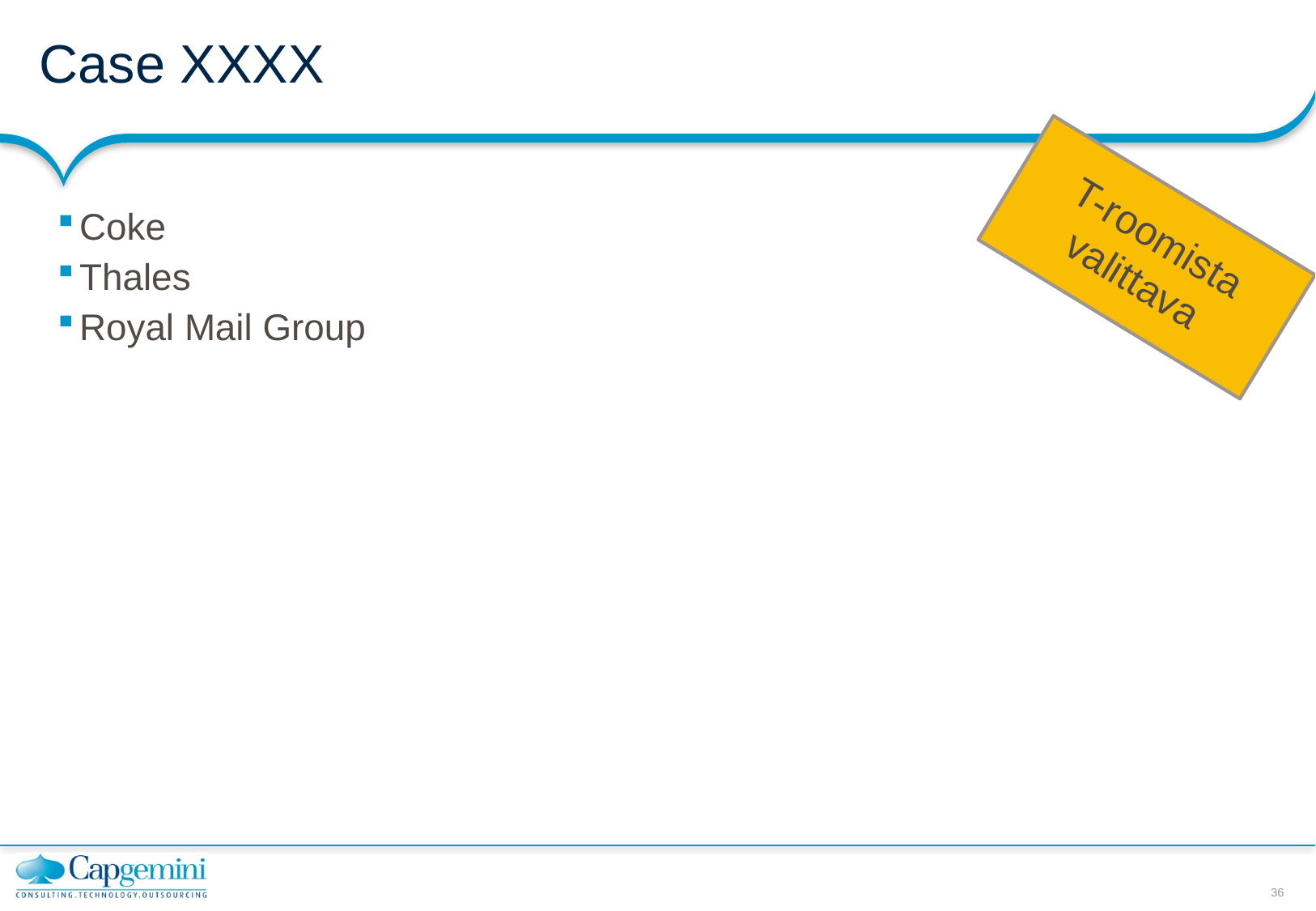

# Case XXXX
T-roomista valittava
Coke
Thales
Royal Mail Group